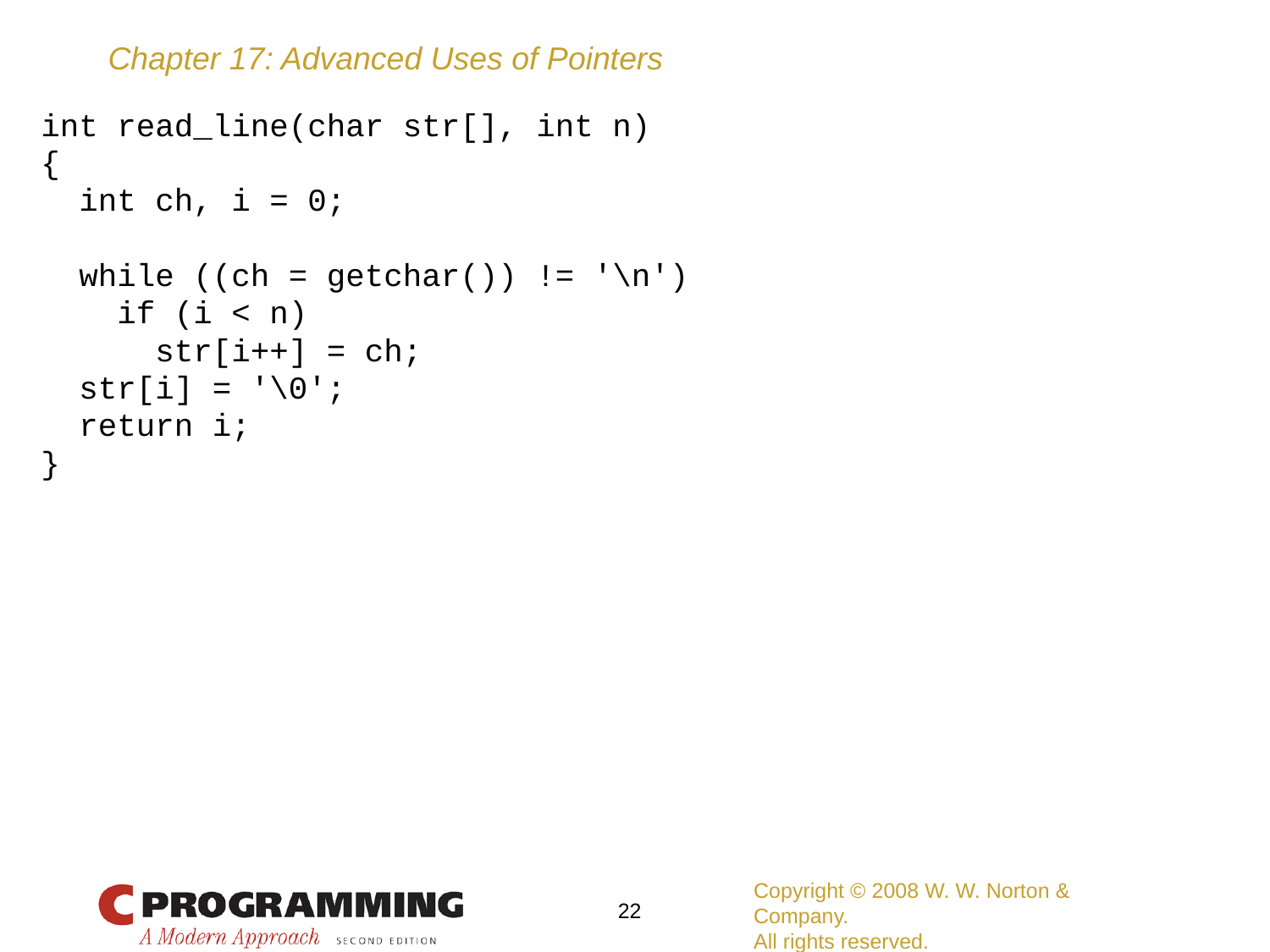

int read_line(char str[], int n)
{
  int ch, i = 0;

  while ((ch = getchar()) != '\n')
    if (i < n)
      str[i++] = ch;
  str[i] = '\0';
  return i;
}
Copyright © 2008 W. W. Norton & Company.
All rights reserved.
22